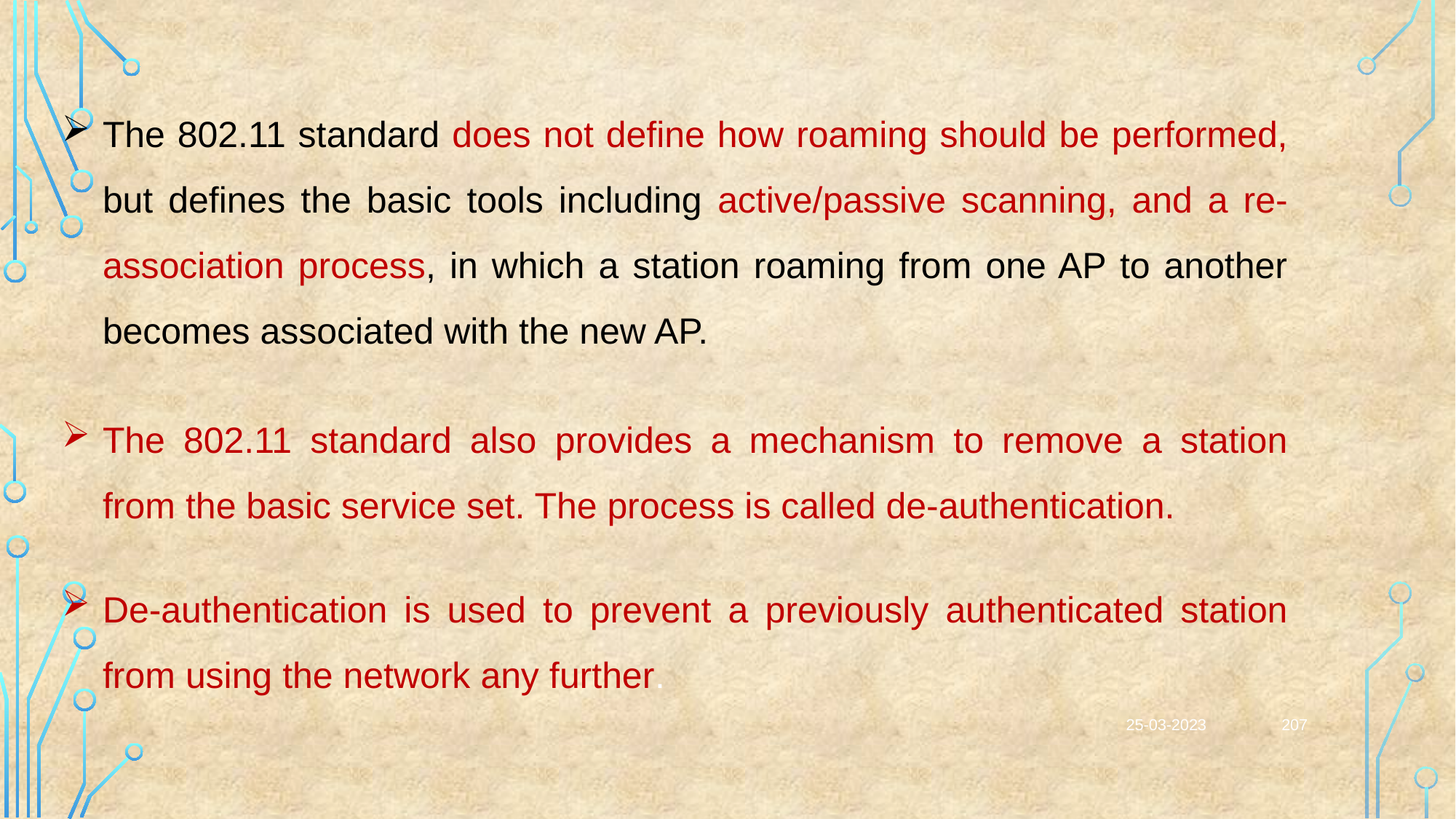

The 802.11 standard does not define how roaming should be performed, but defines the basic tools including active/passive scanning, and a re-association process, in which a station roaming from one AP to another becomes associated with the new AP.

The 802.11 standard also provides a mechanism to remove a station from the basic service set. The process is called de-authentication.

De-authentication is used to prevent a previously authenticated station from using the network any further.
207
25-03-2023